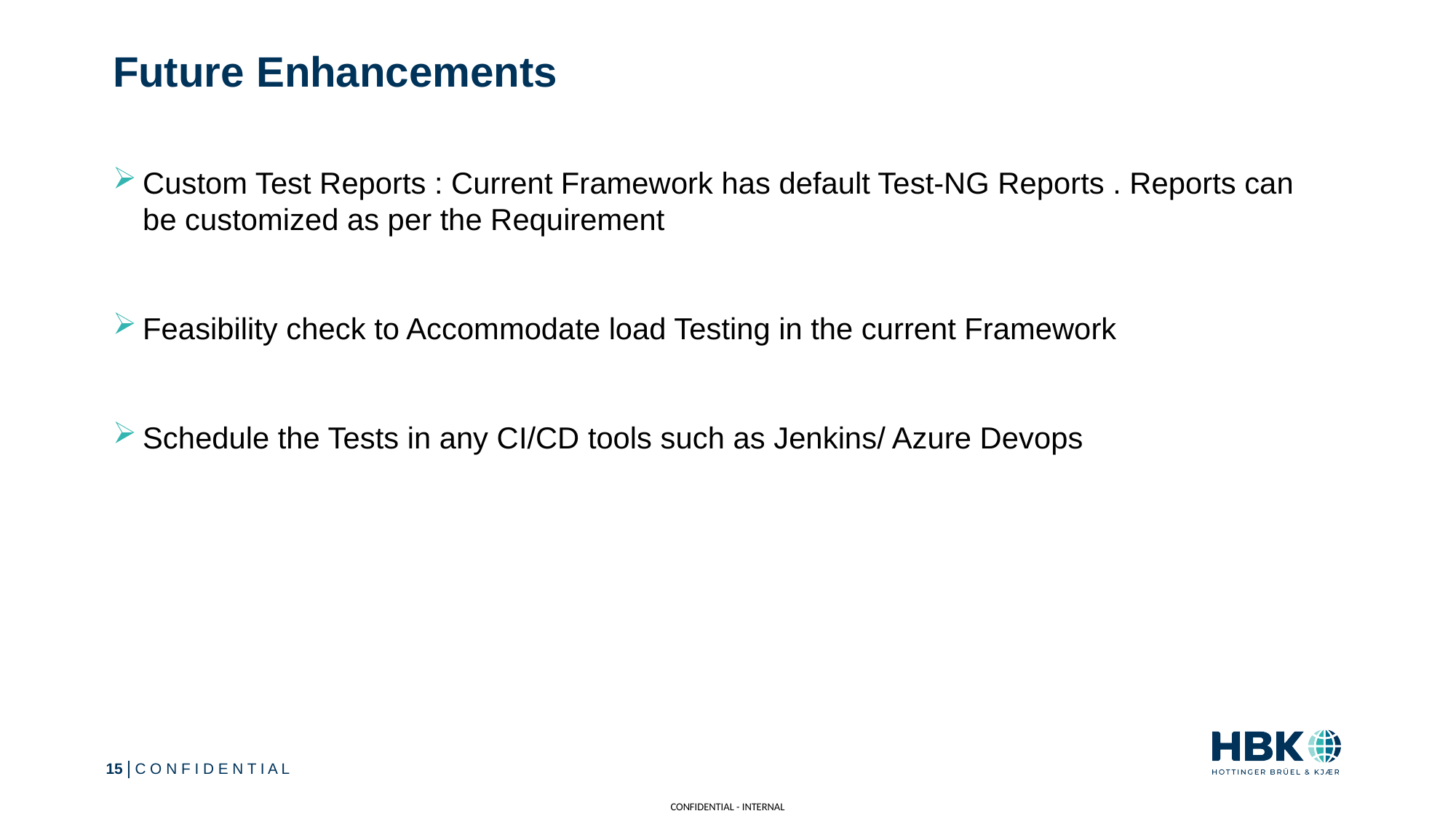

# Future Enhancements
Custom Test Reports : Current Framework has default Test-NG Reports . Reports can be customized as per the Requirement

Feasibility check to Accommodate load Testing in the current Framework

Schedule the Tests in any CI/CD tools such as Jenkins/ Azure Devops

C O N F I D E N T I A L
15